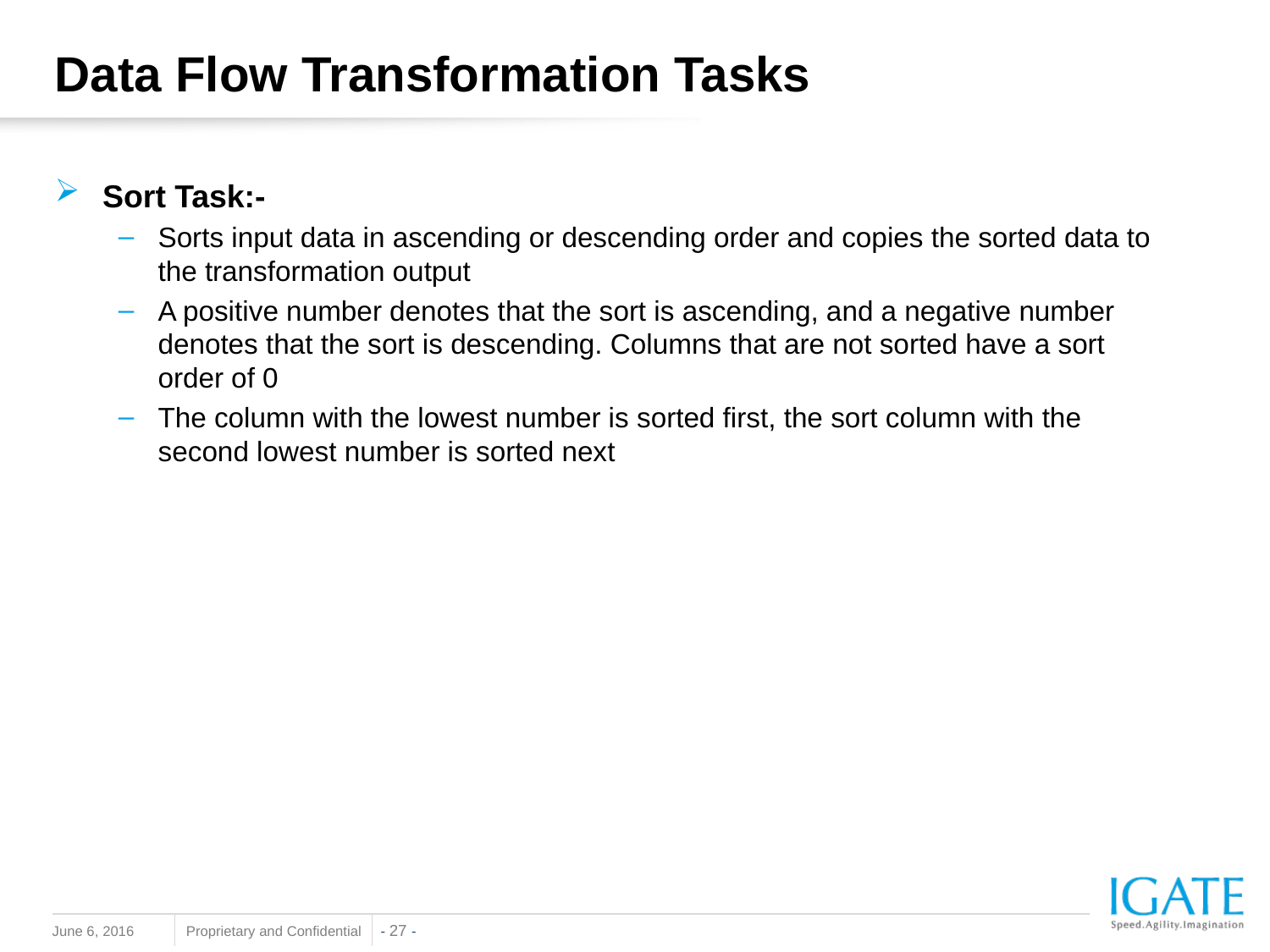

Data Flow Transformation Tasks
Sort Task:-
Sorts input data in ascending or descending order and copies the sorted data to the transformation output
A positive number denotes that the sort is ascending, and a negative number denotes that the sort is descending. Columns that are not sorted have a sort order of 0
The column with the lowest number is sorted first, the sort column with the second lowest number is sorted next